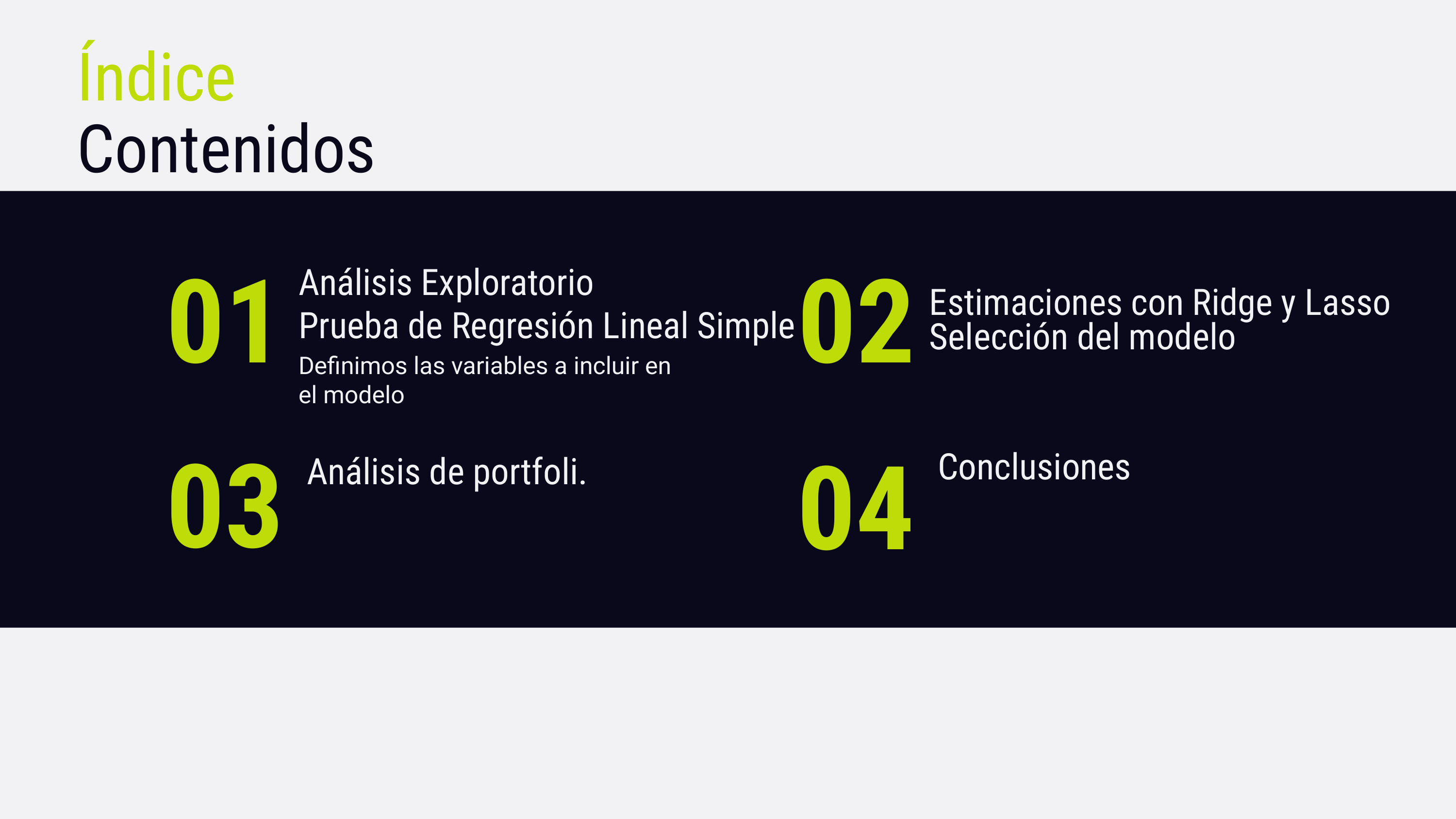

Índice
Contenidos

01
Análisis Exploratorio

02
Prueba de Regresión Lineal Simple
Definimos las variables a incluir en el modelo
Estimaciones con Ridge y Lasso

03
Selección del modelo
04
 Conclusiones

 Análisis de portfoli.